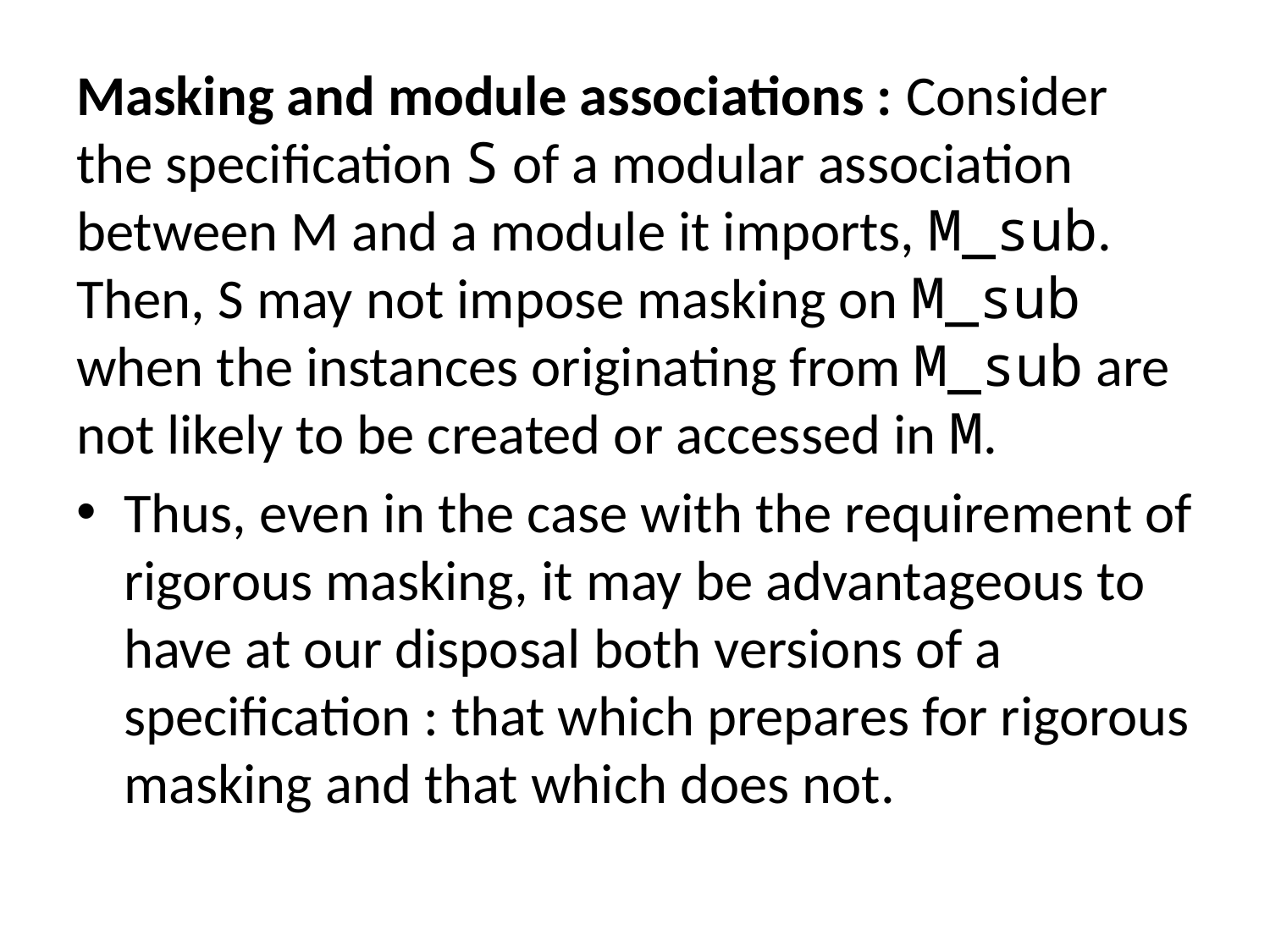

Masking and module associations : Consider the specification S of a modular association between M and a module it imports, M_sub. Then, S may not impose masking on M_sub when the instances originating from M_sub are not likely to be created or accessed in M.
Thus, even in the case with the requirement of rigorous masking, it may be advantageous to have at our disposal both versions of a specification : that which prepares for rigorous masking and that which does not.